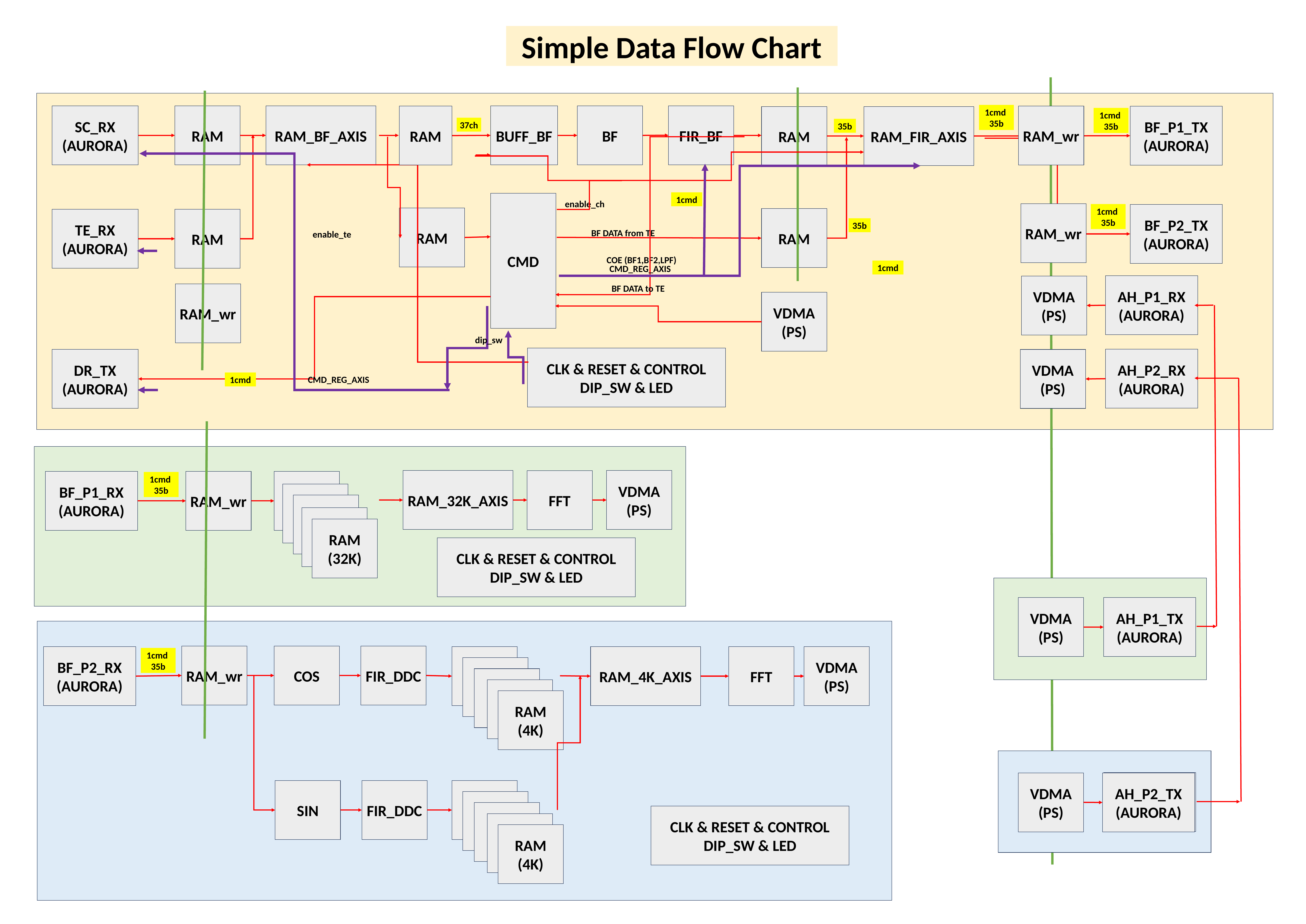

Simple Data Flow Chart

1cmd
35b
FIR_BF
BUFF_BF
BF
RAM_BF_AXIS
RAM
SC_RX
(AURORA)
RAM_wr
RAM
BF_P1_TX
(AURORA)
RAM
RAM_FIR_AXIS
1cmd
35b
37ch
35b
1cmd
CMD
enable_ch
RAM_wr
1cmd
35b
BF_P2_TX
(AURORA)
RAM
RAM
RAM
TE_RX
(AURORA)
35b
BF DATA from TE
enable_te
COE (BF1,BF2,LPF)
1cmd
CMD_REG_AXIS
AH_P1_RX
(AURORA)
VDMA
(PS)
BF DATA to TE
RAM_wr
VDMA
(PS)
dip_sw
CLK & RESET & CONTROL
DIP_SW & LED
AH_P2_RX
(AURORA)
DR_TX
(AURORA)
VDMA
(PS)
CMD_REG_AXIS
1cmd

VDMA
(PS)
RAM_32K_AXIS
FFT
BF_P1_RX
(AURORA)
RAM_wr
RAM
(32K)
1cmd
35b
RAM
(32K)
RAM
(32K)
RAM
(32K)
RAM
(32K)
CLK & RESET & CONTROL
DIP_SW & LED

VDMA
(PS)
AH_P1_TX
(AURORA)

RAM_wr
COS
FIR_DDC
BF_P2_RX
(AURORA)
RAM
(4K)
RAM_4K_AXIS
FFT
VDMA
(PS)
1cmd
35b
RAM
(4K)
RAM
(4K)
RAM
(4K)
RAM
(4K)

P2
(AURORA)
VDMA
(PS)
AH_P2_TX
(AURORA)
SIN
FIR_DDC
RAM
(4K)
RAM
(4K)
RAM
(4K)
CLK & RESET & CONTROL
DIP_SW & LED
RAM
(4K)
RAM
(4K)